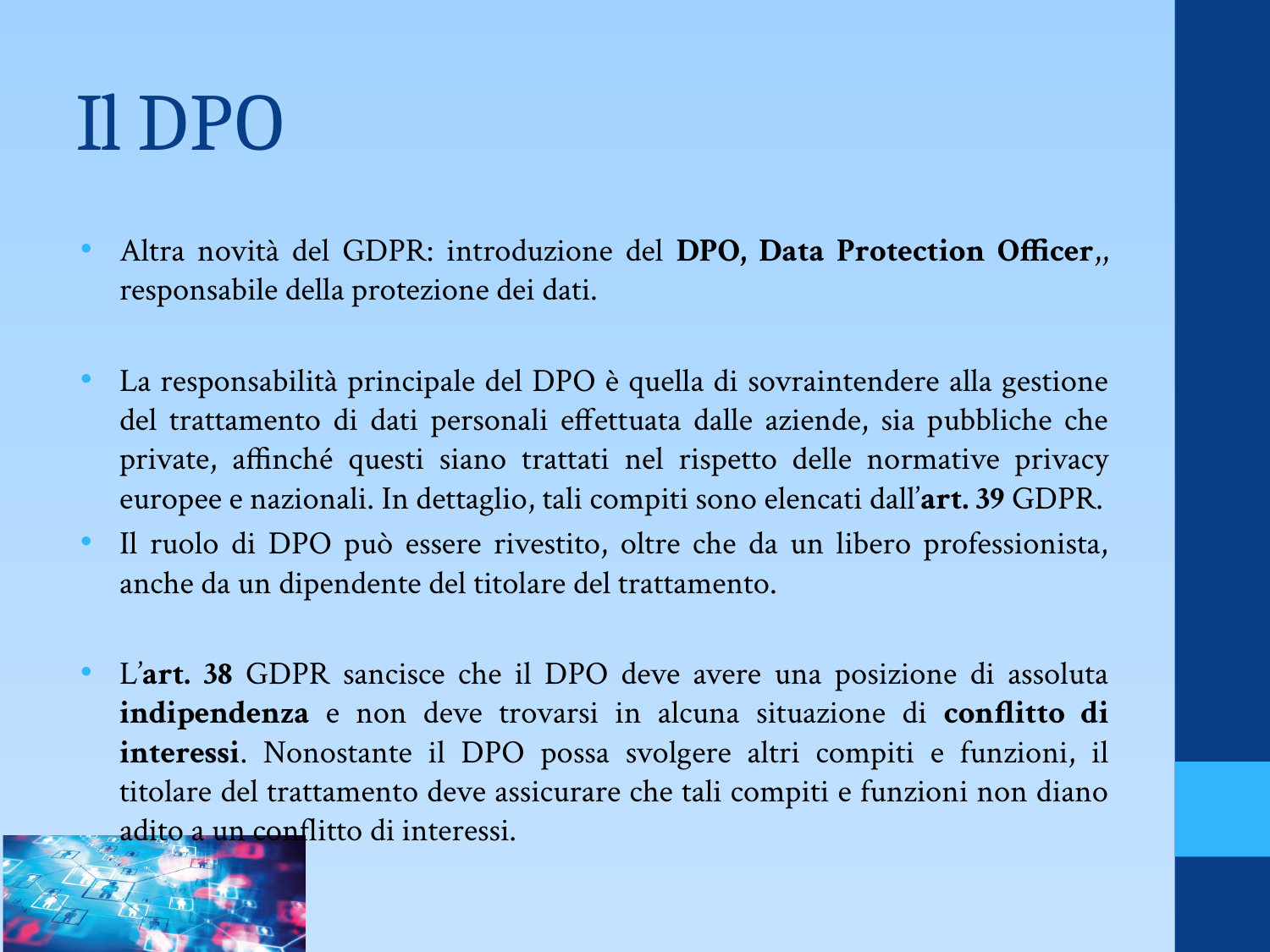

# Il DPO
Altra novità del GDPR: introduzione del DPO, Data Protection Officer,, responsabile della protezione dei dati.

La responsabilità principale del DPO è quella di sovraintendere alla gestione del trattamento di dati personali effettuata dalle aziende, sia pubbliche che private, affinché questi siano trattati nel rispetto delle normative privacy europee e nazionali. In dettaglio, tali compiti sono elencati dall’art. 39 GDPR.
Il ruolo di DPO può essere rivestito, oltre che da un libero professionista, anche da un dipendente del titolare del trattamento.

L’art. 38 GDPR sancisce che il DPO deve avere una posizione di assoluta indipendenza e non deve trovarsi in alcuna situazione di conflitto di interessi. Nonostante il DPO possa svolgere altri compiti e funzioni, il titolare del trattamento deve assicurare che tali compiti e funzioni non diano adito a un conflitto di interessi.